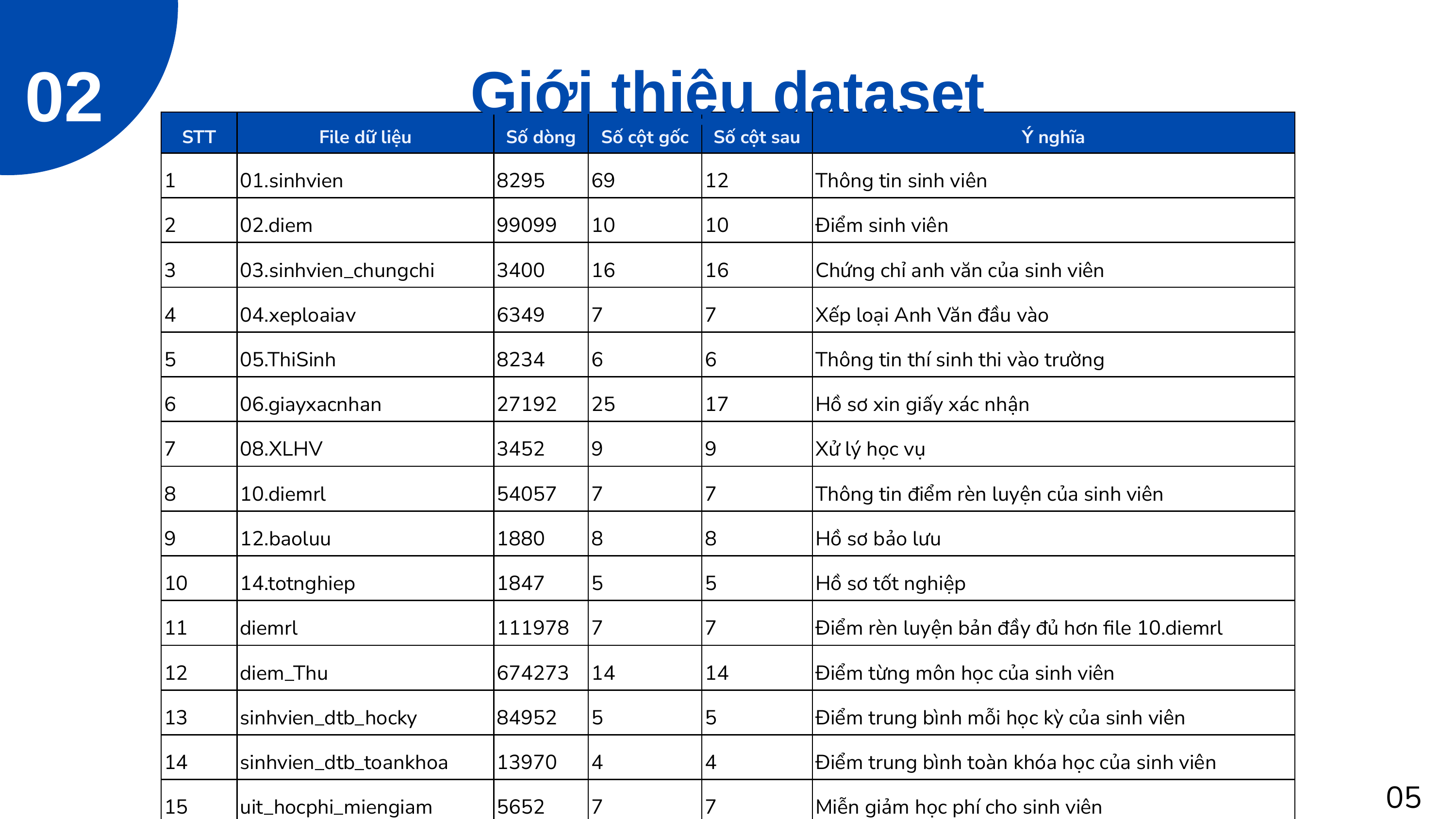

02
Giới thiệu dataset
| STT | File dữ liệu | Số dòng | Số cột gốc | Số cột sau | Ý nghĩa |
| --- | --- | --- | --- | --- | --- |
| 1 | 01.sinhvien | 8295 | 69 | 12 | Thông tin sinh viên |
| 2 | 02.diem | 99099 | 10 | 10 | Điểm sinh viên |
| 3 | 03.sinhvien\_chungchi | 3400 | 16 | 16 | Chứng chỉ anh văn của sinh viên |
| 4 | 04.xeploaiav | 6349 | 7 | 7 | Xếp loại Anh Văn đầu vào |
| 5 | 05.ThiSinh | 8234 | 6 | 6 | Thông tin thí sinh thi vào trường |
| 6 | 06.giayxacnhan | 27192 | 25 | 17 | Hồ sơ xin giấy xác nhận |
| 7 | 08.XLHV | 3452 | 9 | 9 | Xử lý học vụ |
| 8 | 10.diemrl | 54057 | 7 | 7 | Thông tin điểm rèn luyện của sinh viên |
| 9 | 12.baoluu | 1880 | 8 | 8 | Hồ sơ bảo lưu |
| 10 | 14.totnghiep | 1847 | 5 | 5 | Hồ sơ tốt nghiệp |
| 11 | diemrl | 111978 | 7 | 7 | Điểm rèn luyện bản đầy đủ hơn file 10.diemrl |
| 12 | diem\_Thu | 674273 | 14 | 14 | Điểm từng môn học của sinh viên |
| 13 | sinhvien\_dtb\_hocky | 84952 | 5 | 5 | Điểm trung bình mỗi học kỳ của sinh viên |
| 14 | sinhvien\_dtb\_toankhoa | 13970 | 4 | 4 | Điểm trung bình toàn khóa học của sinh viên |
| 15 | uit\_hocphi\_miengiam | 5652 | 7 | 7 | Miễn giảm học phí cho sinh viên |
05